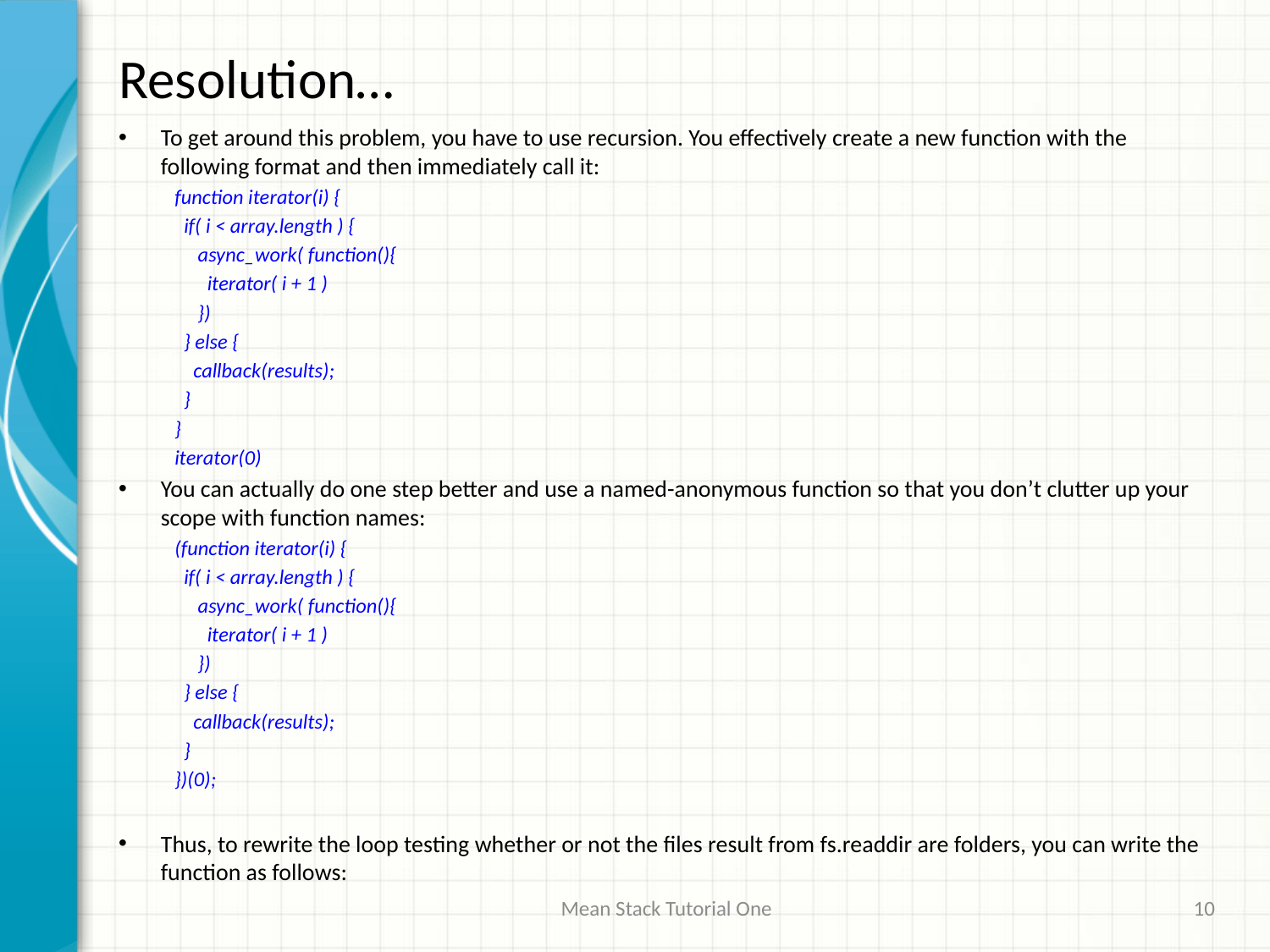

# Resolution…
To get around this problem, you have to use recursion. You effectively create a new function with the following format and then immediately call it:
function iterator(i) {
  if( i < array.length ) {
     async_work( function(){
       iterator( i + 1 )
     })
  } else {
    callback(results);
  }
}
iterator(0)
You can actually do one step better and use a named-anonymous function so that you don’t clutter up your scope with function names:
(function iterator(i) {
  if( i < array.length ) {
     async_work( function(){
       iterator( i + 1 )
     })
  } else {
    callback(results);
  }
})(0);

Thus, to rewrite the loop testing whether or not the files result from fs.readdir are folders, you can write the function as follows:
Mean Stack Tutorial One
10